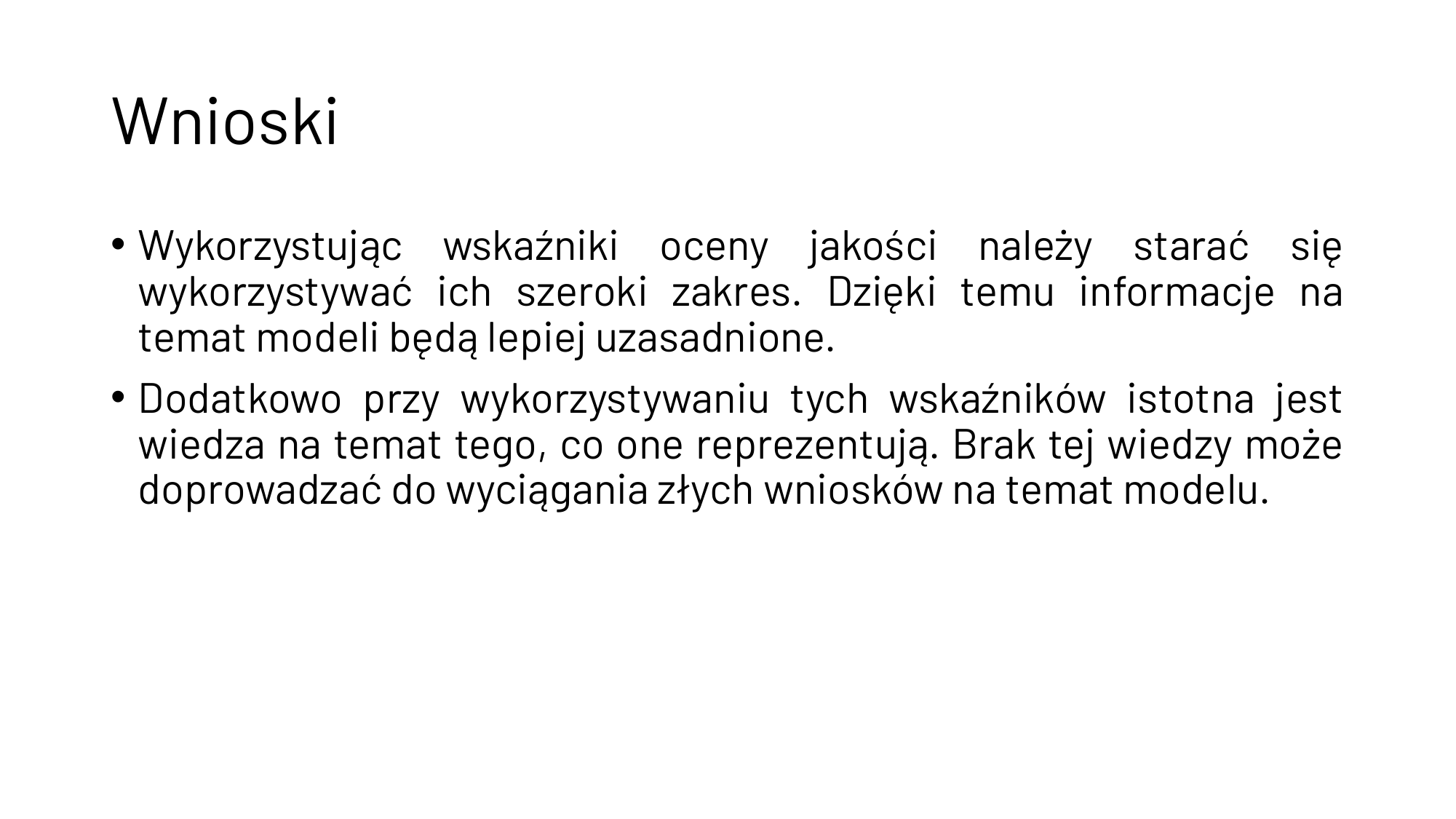

# Wnioski
Wykorzystując wskaźniki oceny jakości należy starać się wykorzystywać ich szeroki zakres. Dzięki temu informacje na temat modeli będą lepiej uzasadnione.
Dodatkowo przy wykorzystywaniu tych wskaźników istotna jest wiedza na temat tego, co one reprezentują. Brak tej wiedzy może doprowadzać do wyciągania złych wniosków na temat modelu.